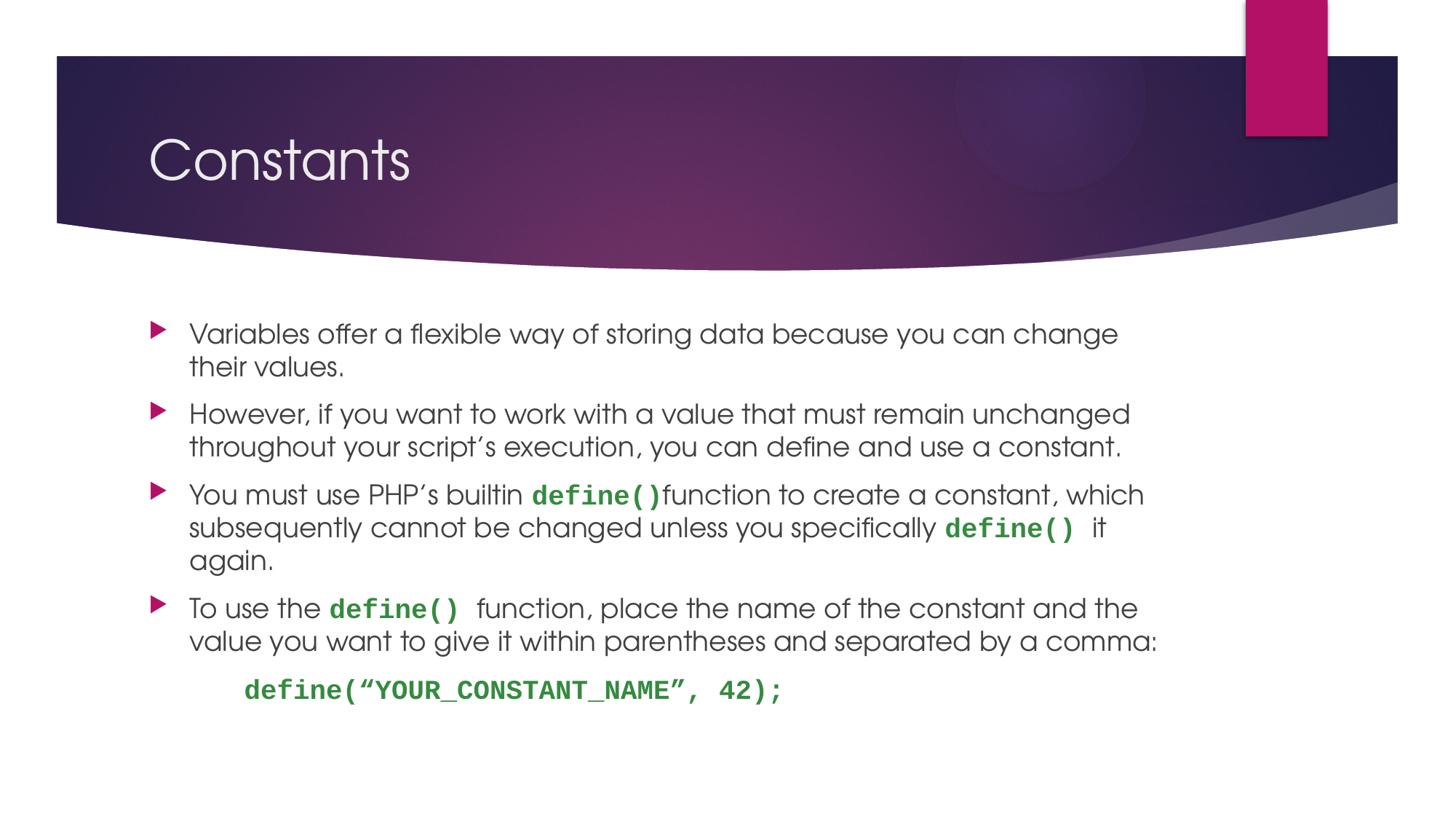

# Constants
Variables offer a flexible way of storing data because you can change their values.
However, if you want to work with a value that must remain unchanged throughout your script’s execution, you can define and use a constant.
You must use PHP’s builtin define()function to create a constant, which subsequently cannot be changed unless you specifically define() it again.
To use the define() function, place the name of the constant and the value you want to give it within parentheses and separated by a comma:
define(“YOUR_CONSTANT_NAME”, 42);